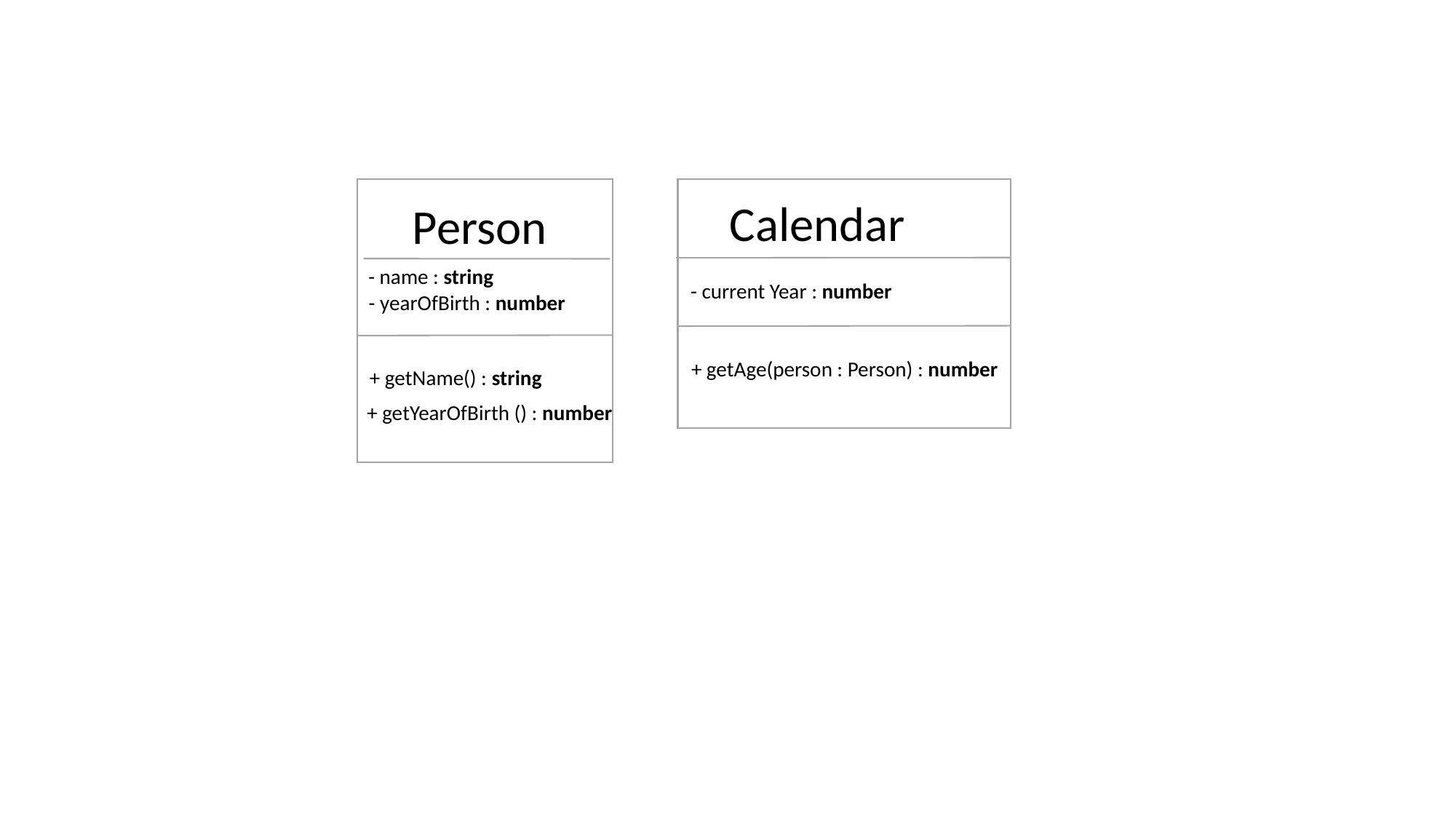

Calendar
Person
- name : string
- current Year : number
- yearOfBirth : number
+ getAge(person : Person) : number
+ getName() : string
+ getYearOfBirth () : number